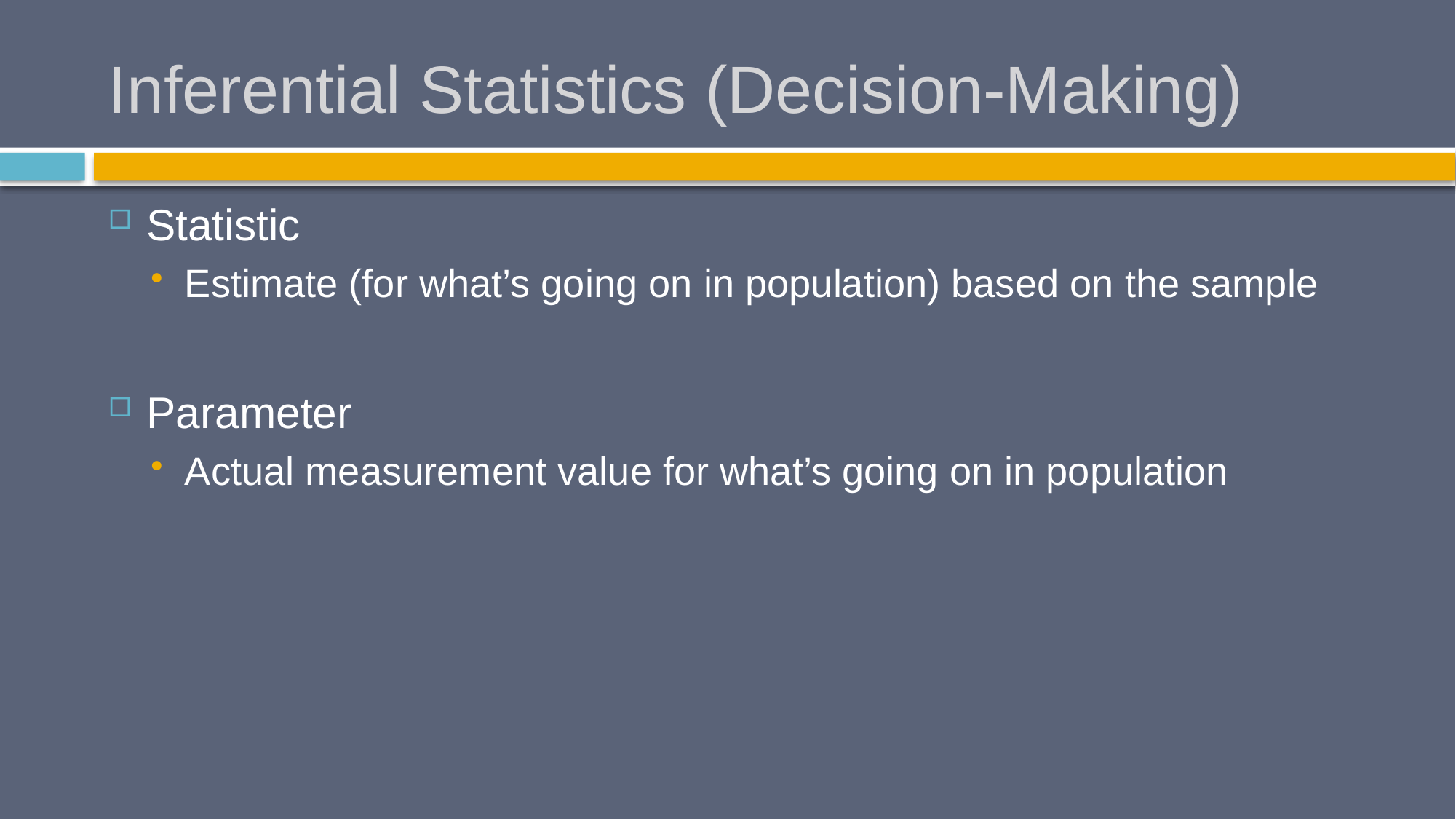

# Inferential Statistics (Decision-Making)
Statistic
Estimate (for what’s going on in population) based on the sample

Parameter
Actual measurement value for what’s going on in population